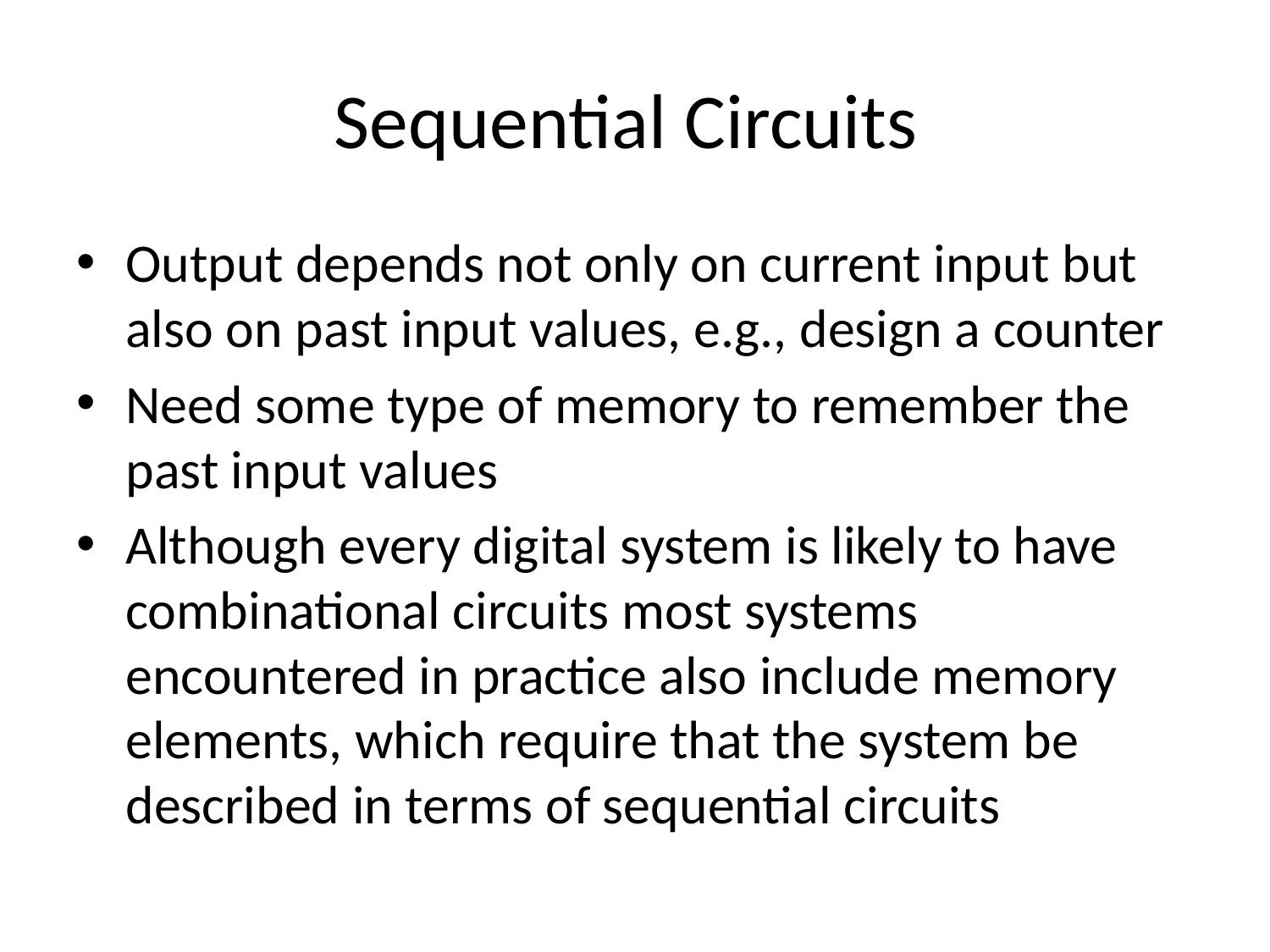

# Sequential Circuits
Output depends not only on current input but also on past input values, e.g., design a counter
Need some type of memory to remember the past input values
Although every digital system is likely to have combinational circuits most systems encountered in practice also include memory elements, which require that the system be described in terms of sequential circuits